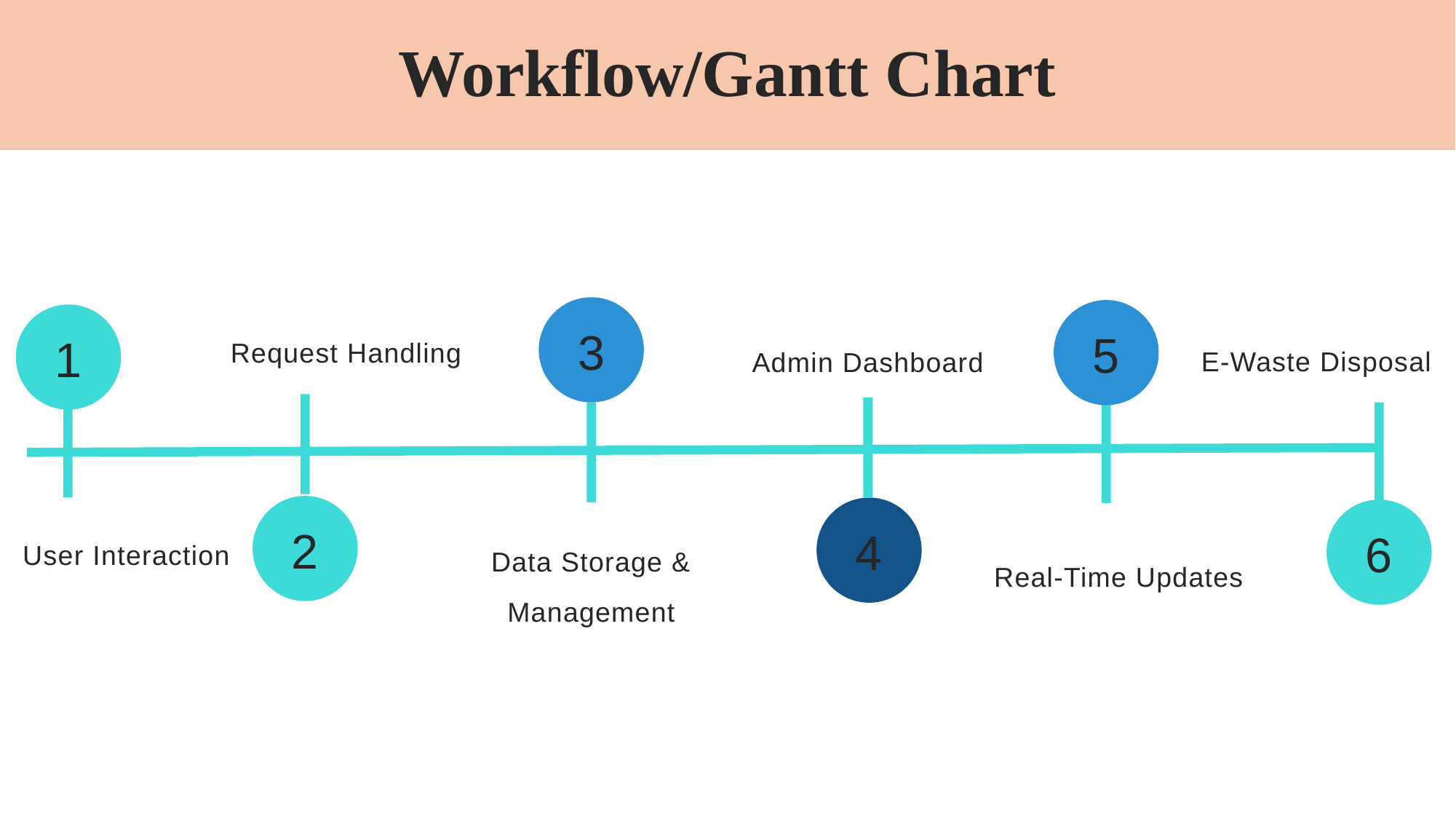

# Workflow/Gantt Chart

3

5

1
Request Handling
E-Waste Disposal
Admin Dashboard

2

4

6
User Interaction
Data Storage & Management
Real-Time Updates